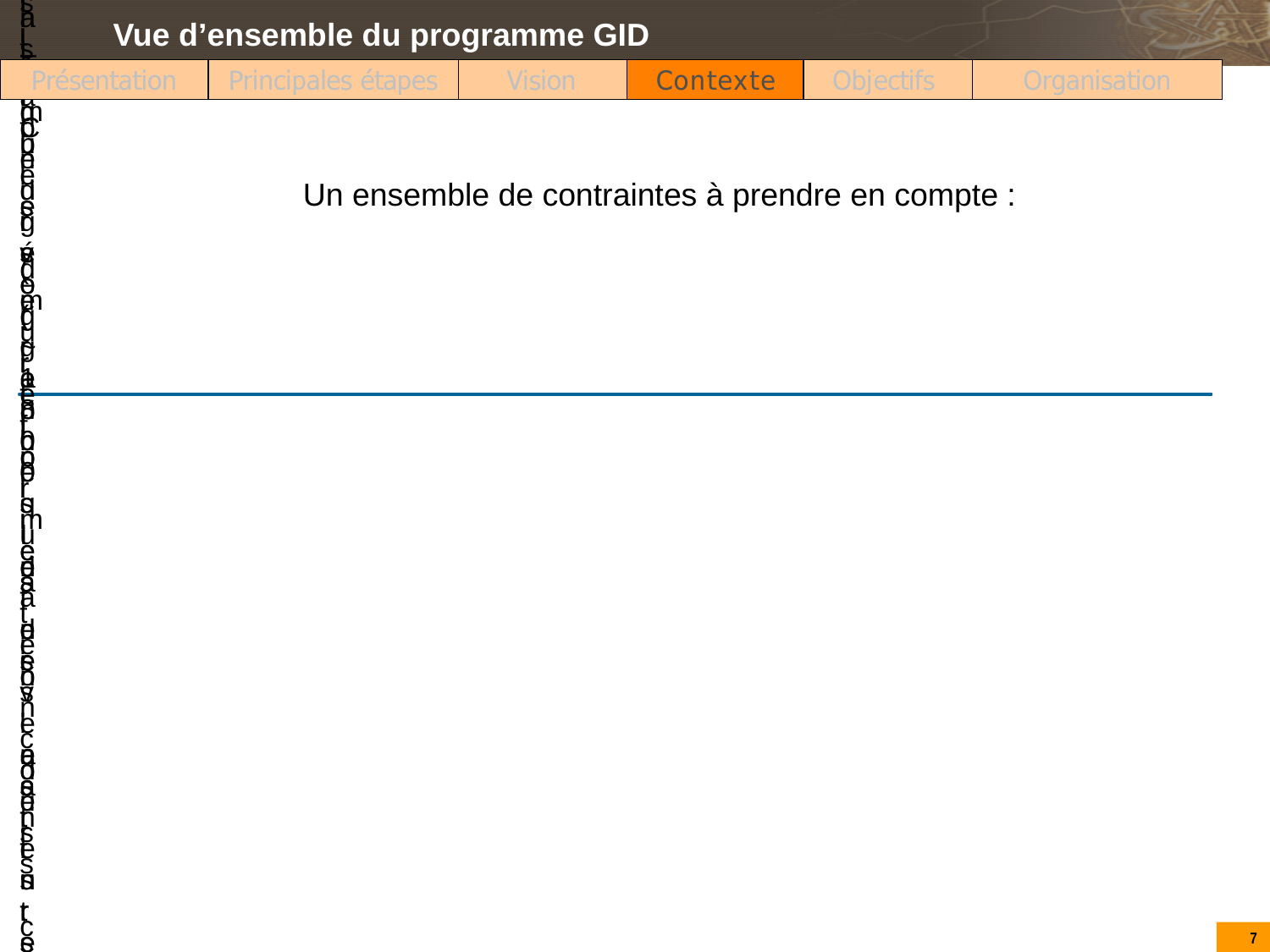

Vue d’ensemble du programme GID
Présentation
Principales étapes
Vision
Contexte
Objectifs
Organisation
Un ensemble de contraintes à prendre en compte :

7